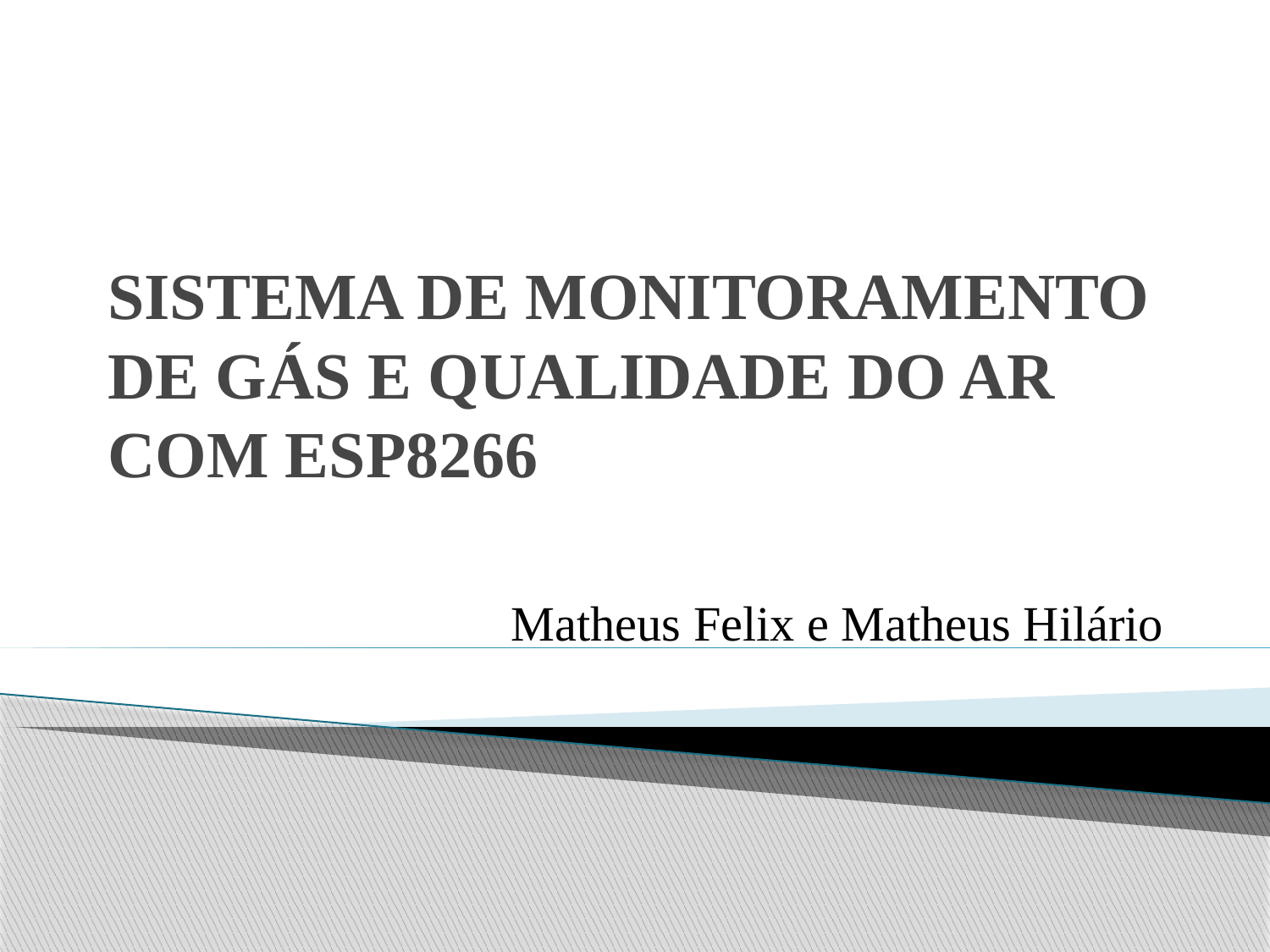

# SISTEMA DE MONITORAMENTO DE GÁS E QUALIDADE DO AR COM ESP8266
Matheus Felix e Matheus Hilário